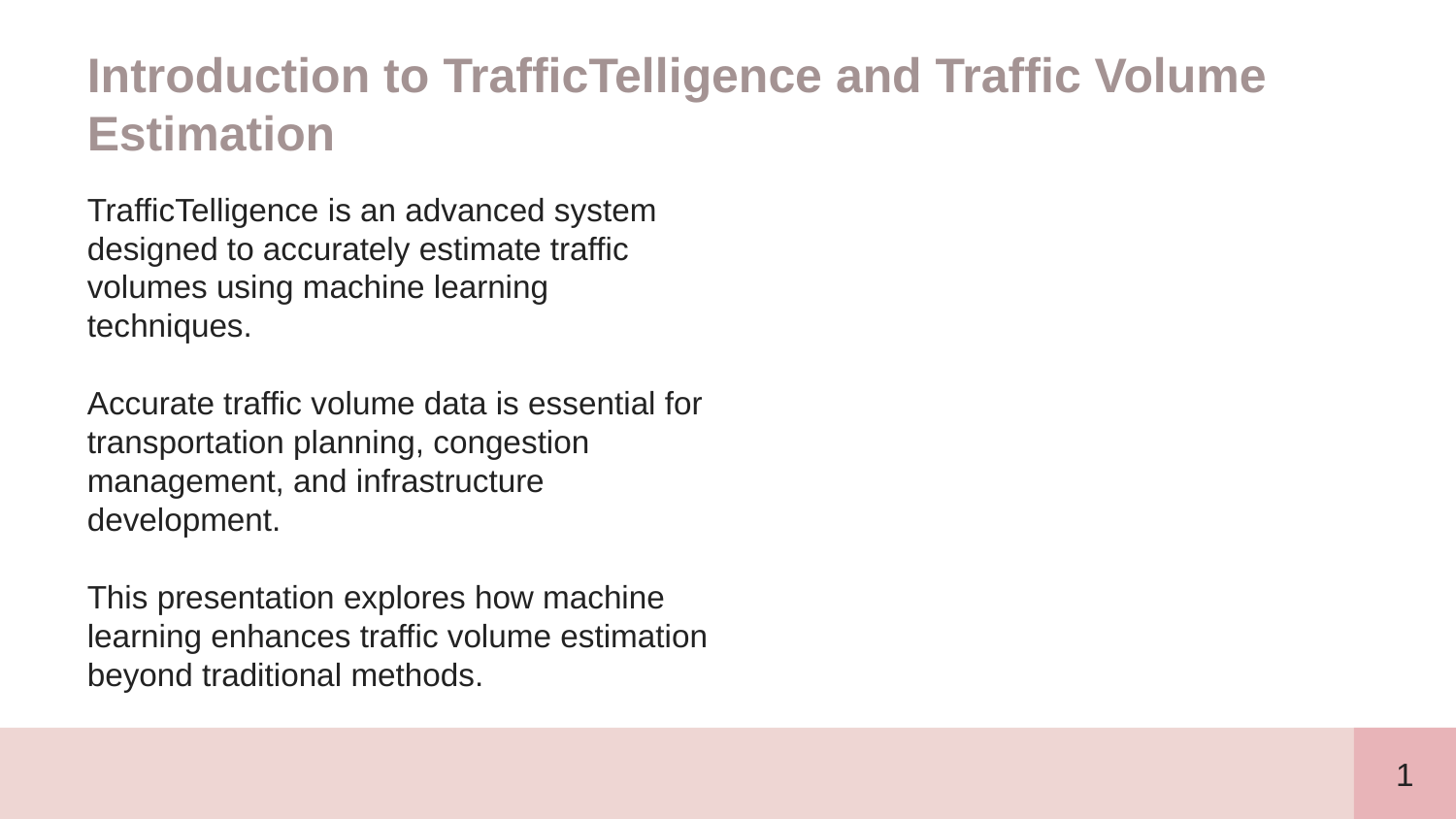

Introduction to TrafficTelligence and Traffic Volume Estimation
TrafficTelligence is an advanced system designed to accurately estimate traffic volumes using machine learning techniques.

Accurate traffic volume data is essential for transportation planning, congestion management, and infrastructure development.

This presentation explores how machine learning enhances traffic volume estimation beyond traditional methods.

1